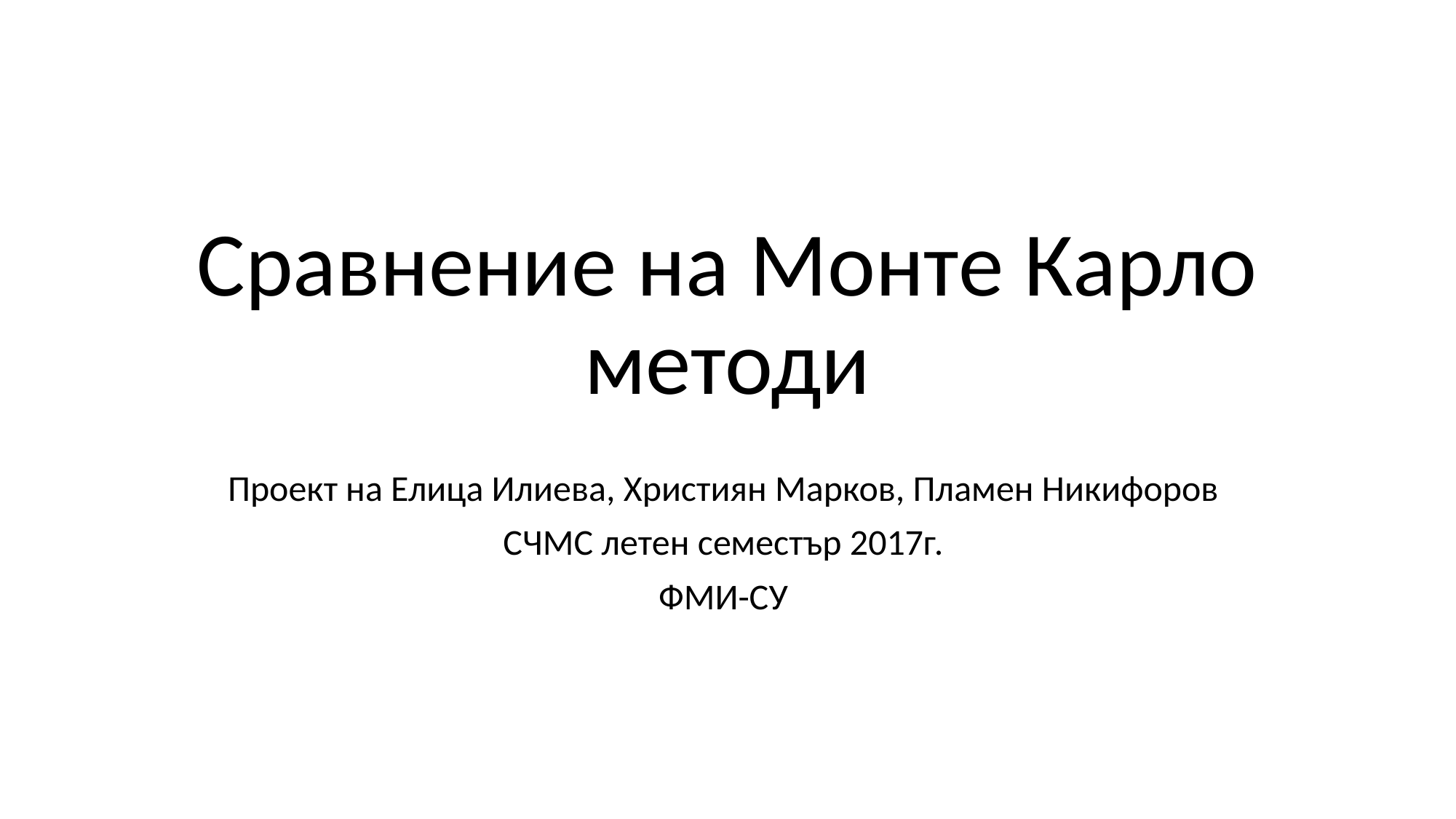

# Сравнение на Монте Карло методи
Проект на Елица Илиева, Християн Марков, Пламен Никифоров
СЧМС летен семестър 2017г.
ФМИ-СУ